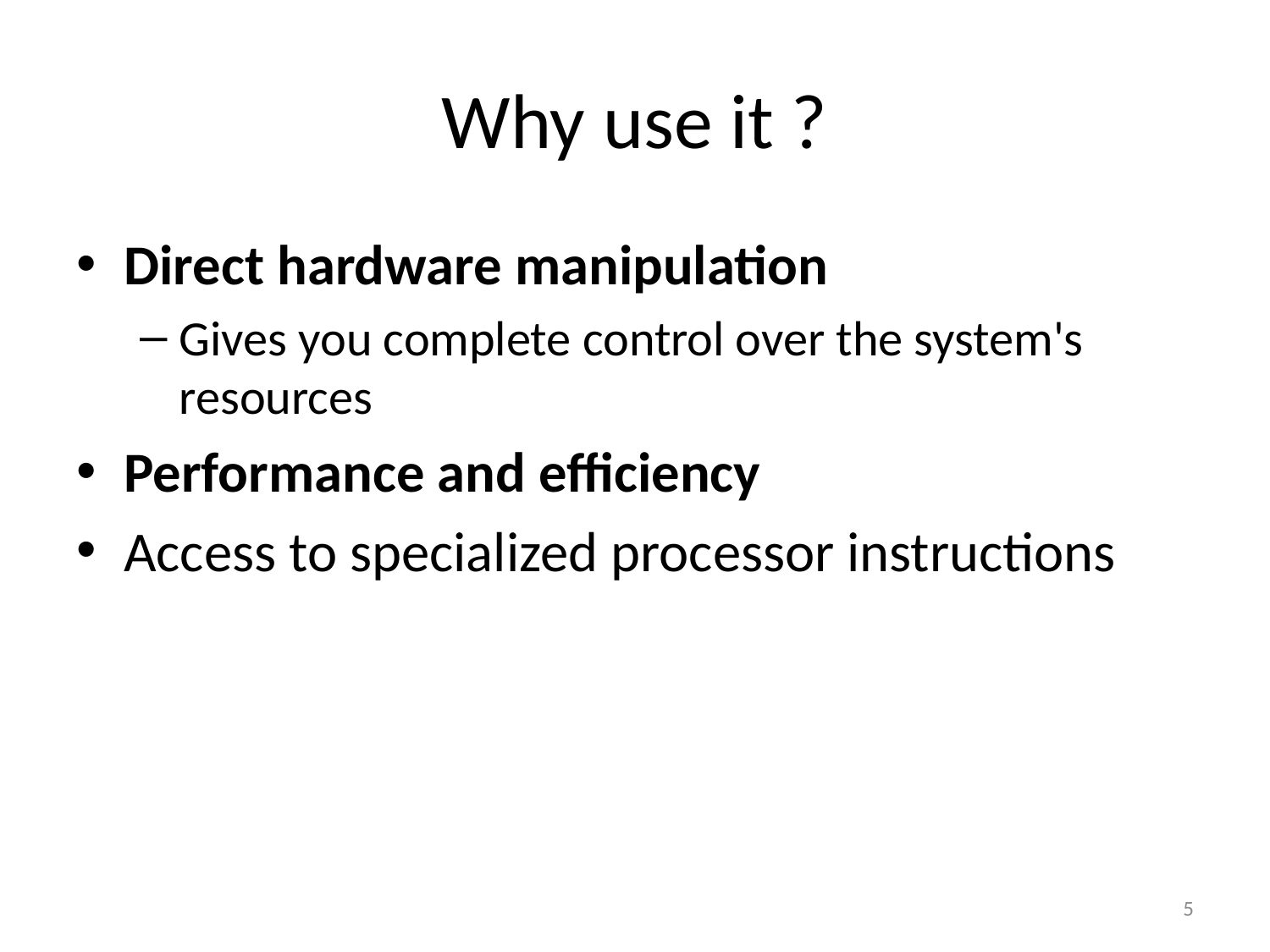

# Why use it ?
Direct hardware manipulation
Gives you complete control over the system's resources
Performance and efficiency
Access to specialized processor instructions
5